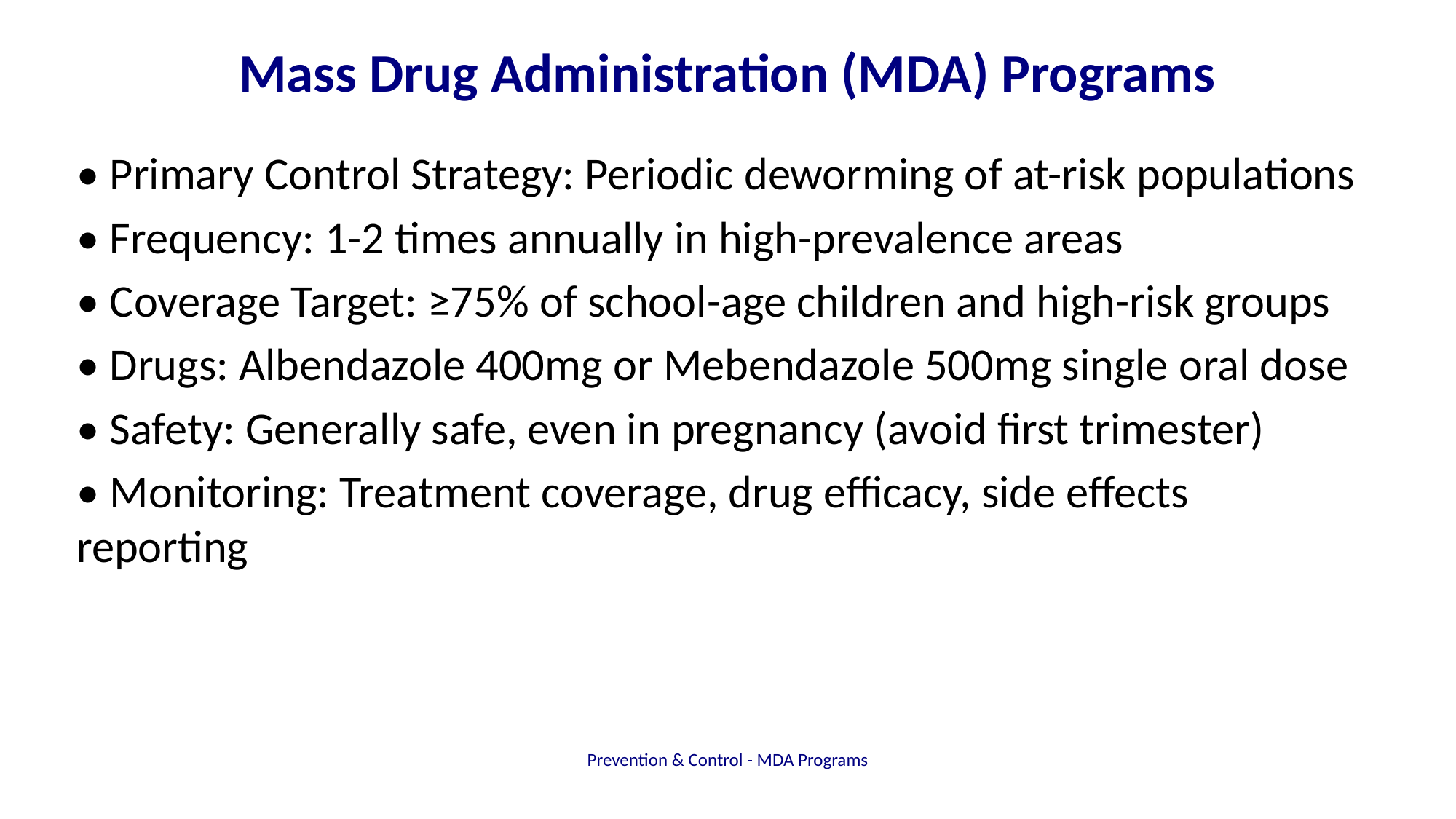

# Mass Drug Administration (MDA) Programs
• Primary Control Strategy: Periodic deworming of at-risk populations
• Frequency: 1-2 times annually in high-prevalence areas
• Coverage Target: ≥75% of school-age children and high-risk groups
• Drugs: Albendazole 400mg or Mebendazole 500mg single oral dose
• Safety: Generally safe, even in pregnancy (avoid first trimester)
• Monitoring: Treatment coverage, drug efficacy, side effects reporting
Prevention & Control - MDA Programs